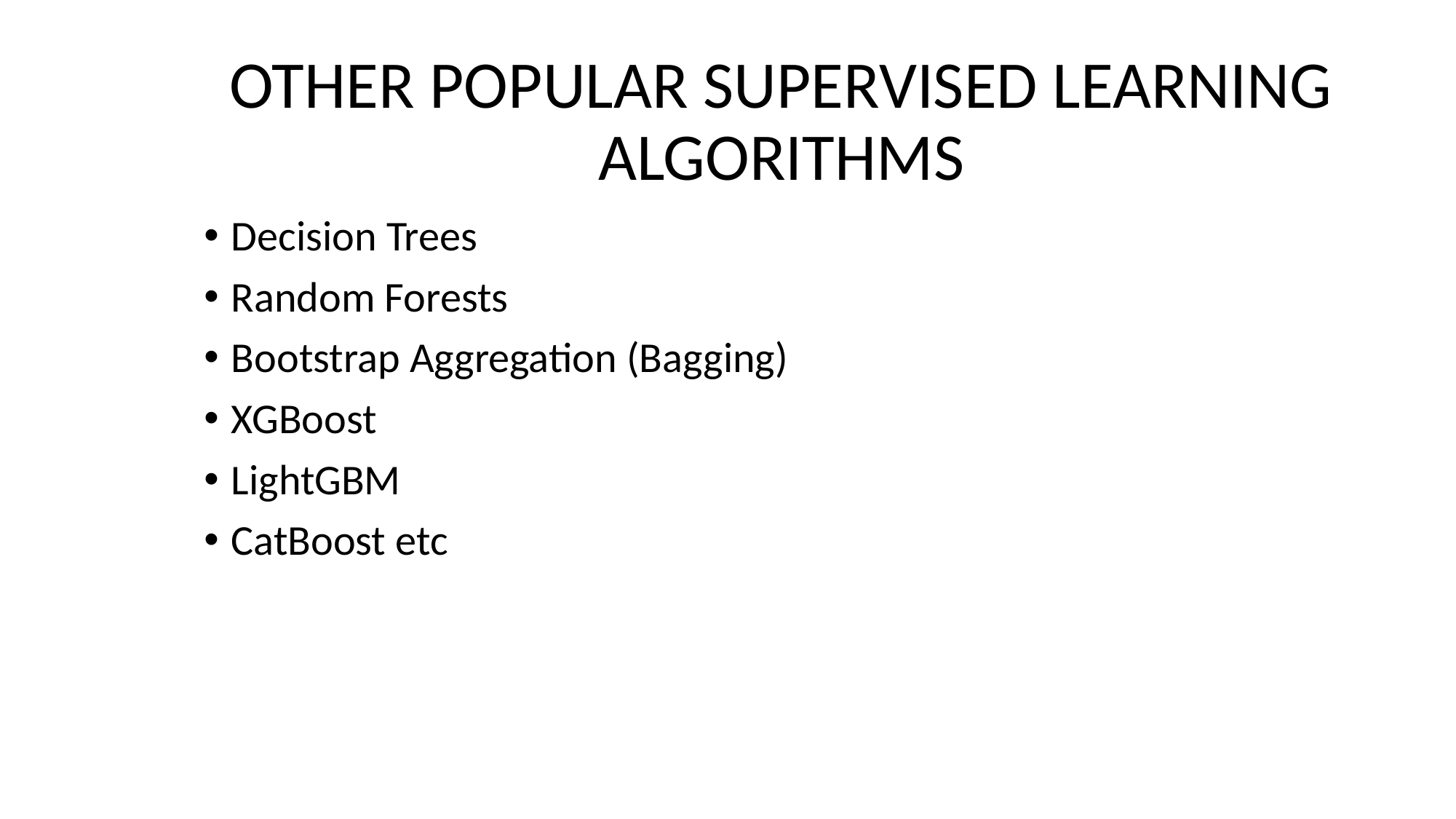

# OTHER POPULAR SUPERVISED LEARNING ALGORITHMS
Decision Trees
Random Forests
Bootstrap Aggregation (Bagging)
XGBoost
LightGBM
CatBoost etc